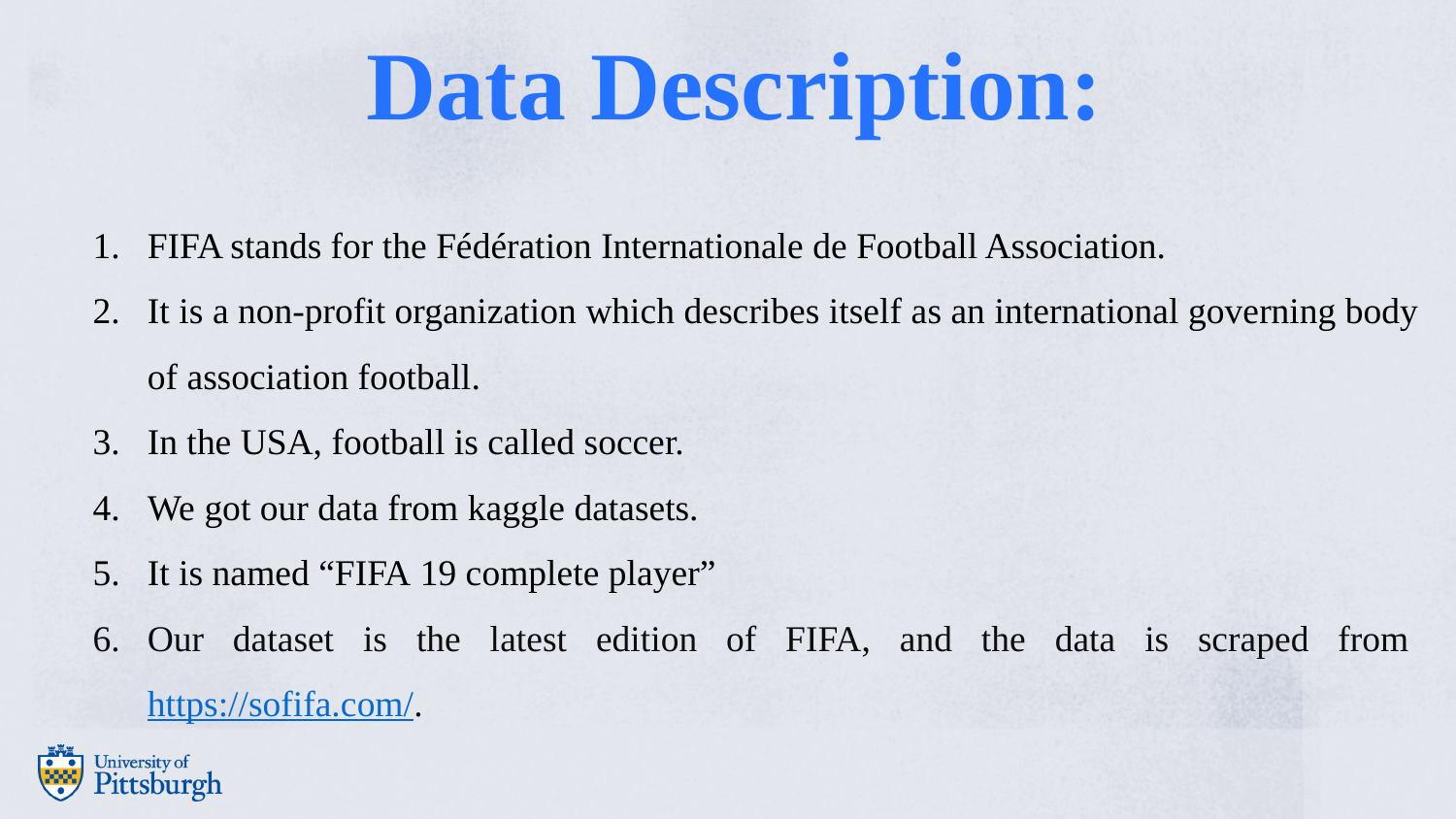

# Data Description:
FIFA stands for the Fédération Internationale de Football Association.
It is a non-profit organization which describes itself as an international governing body of association football.
In the USA, football is called soccer.
We got our data from kaggle datasets.
It is named “FIFA 19 complete player”
Our dataset is the latest edition of FIFA, and the data is scraped from https://sofifa.com/.